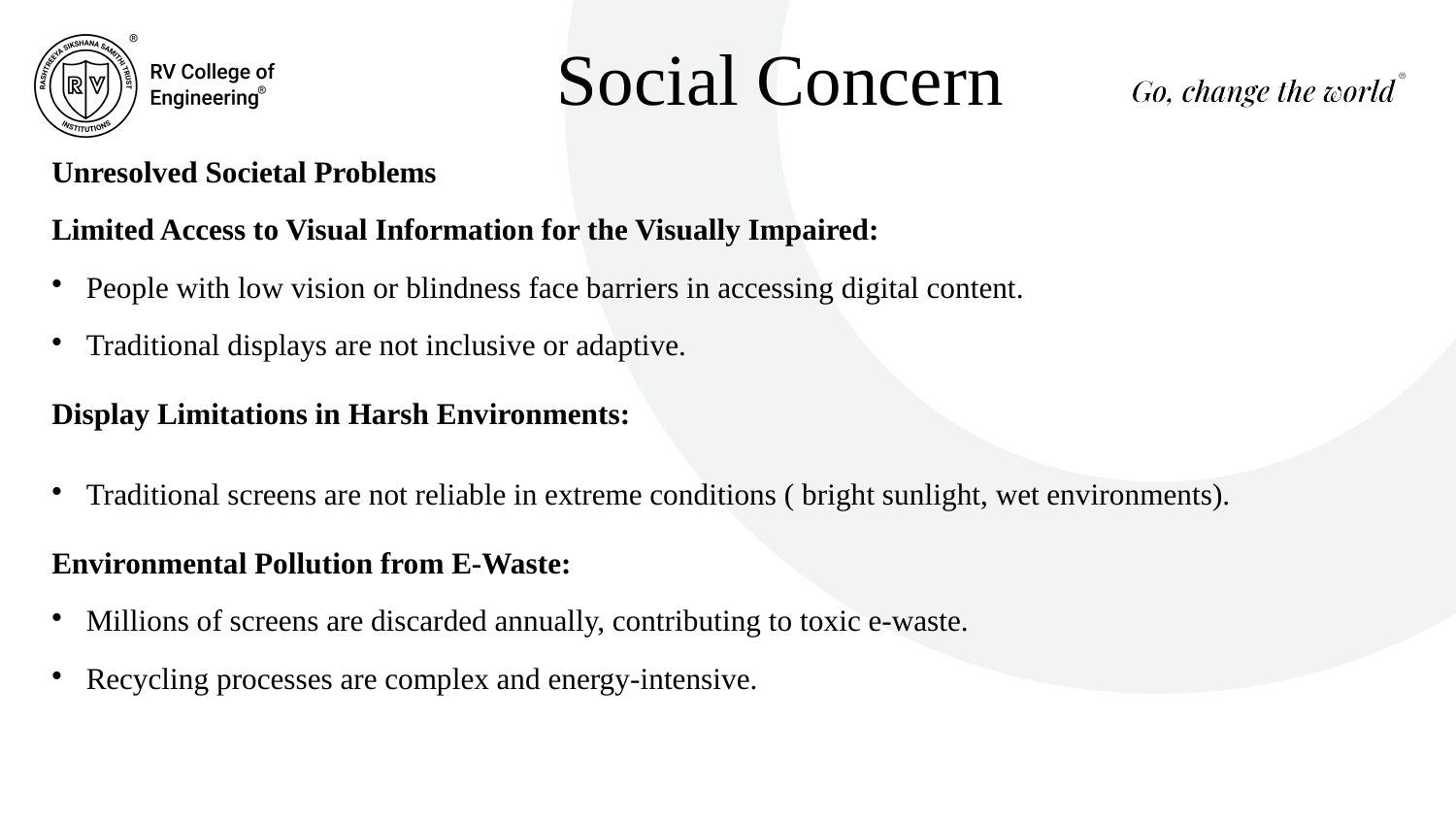

Social Concern
Unresolved Societal Problems
Limited Access to Visual Information for the Visually Impaired:
People with low vision or blindness face barriers in accessing digital content.
Traditional displays are not inclusive or adaptive.
Display Limitations in Harsh Environments:
Traditional screens are not reliable in extreme conditions ( bright sunlight, wet environments).
Environmental Pollution from E-Waste:
Millions of screens are discarded annually, contributing to toxic e-waste.
Recycling processes are complex and energy-intensive.